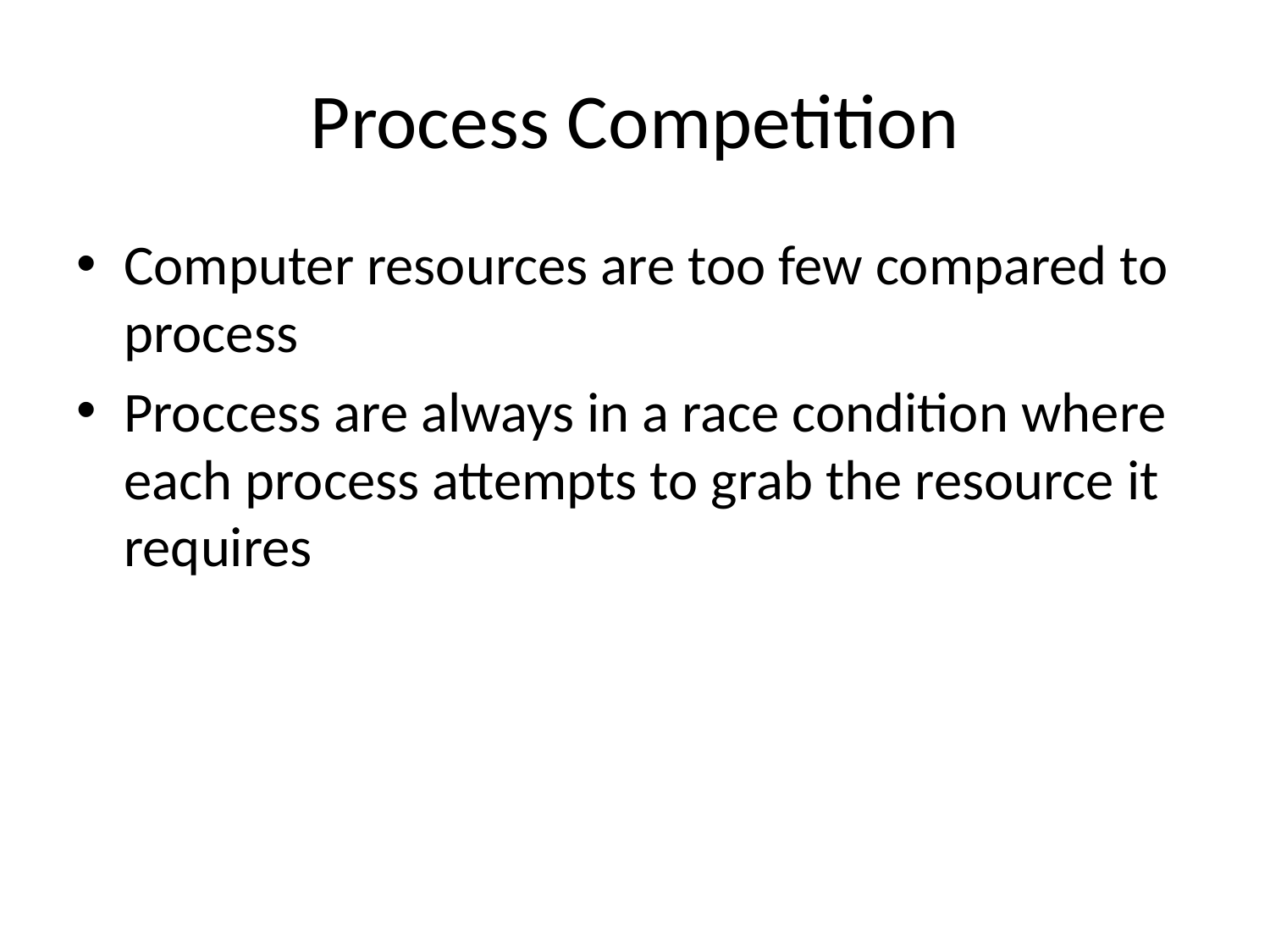

# Process Competition
Computer resources are too few compared to process
Proccess are always in a race condition where each process attempts to grab the resource it requires